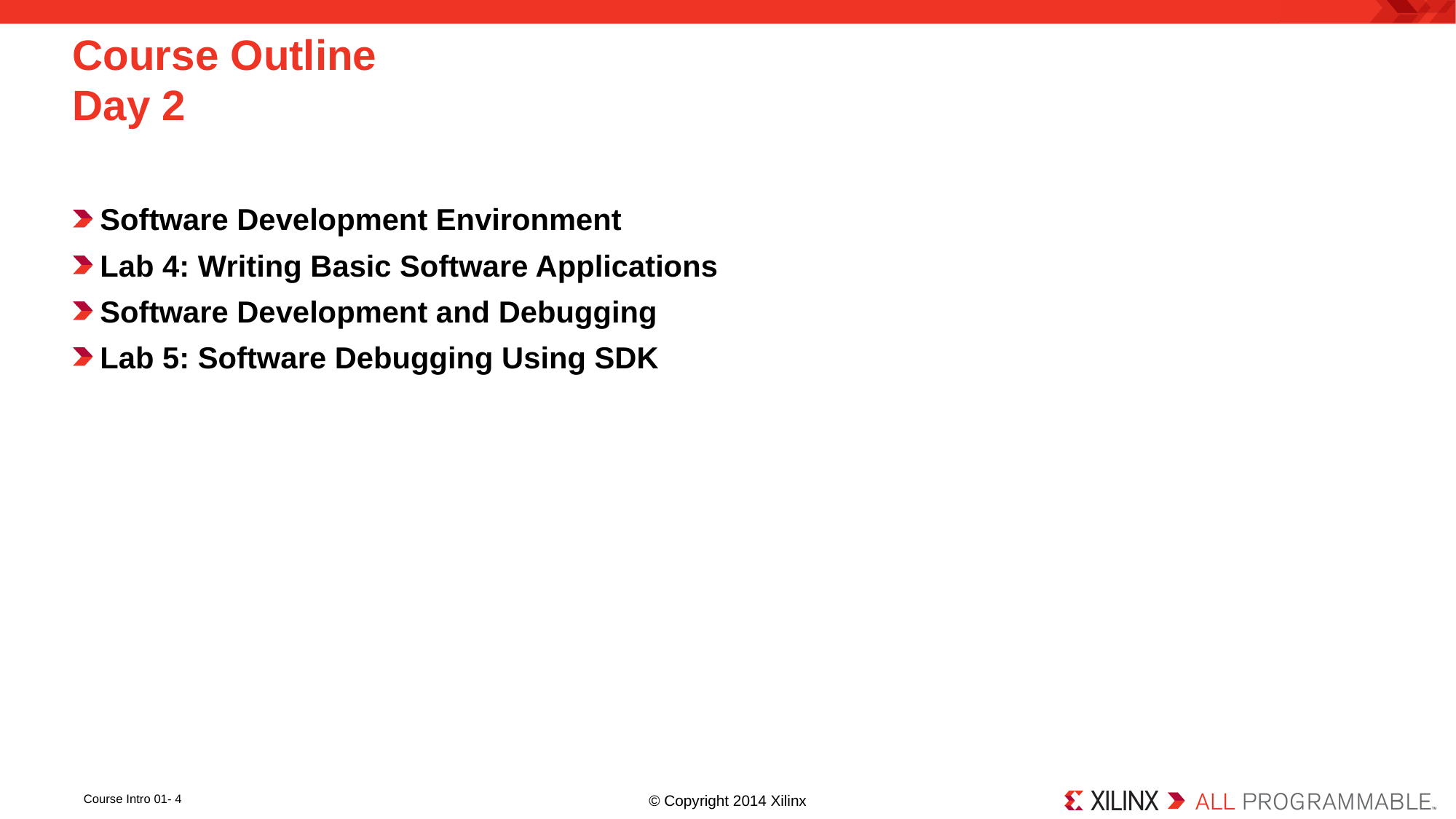

# Course Outline Day 2
Software Development Environment
Lab 4: Writing Basic Software Applications
Software Development and Debugging
Lab 5: Software Debugging Using SDK

Course Intro 01- 4
© Copyright 2014 Xilinx